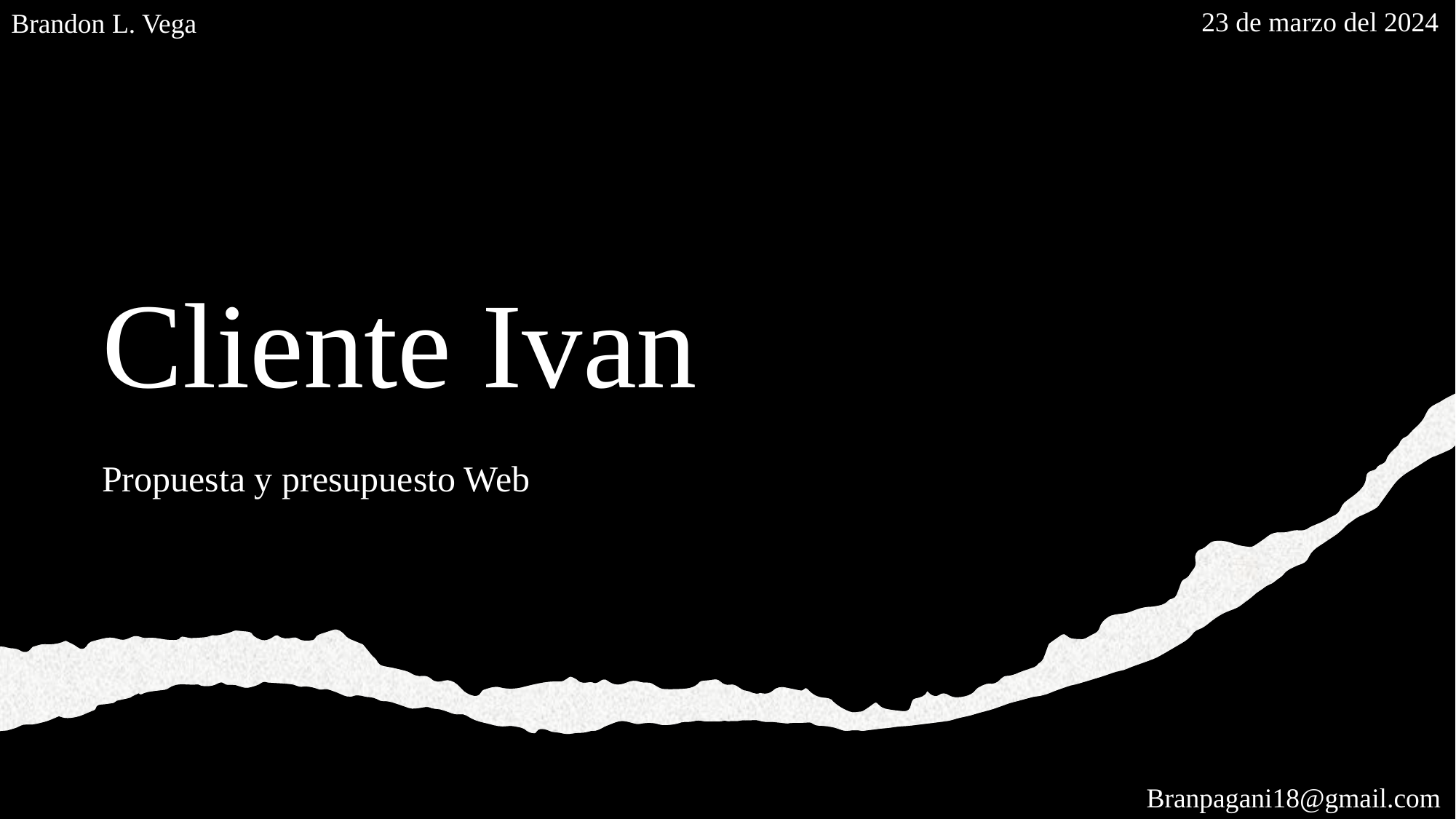

23 de marzo del 2024
Brandon L. Vega
# Cliente Ivan

Propuesta y presupuesto Web
Branpagani18@gmail.com